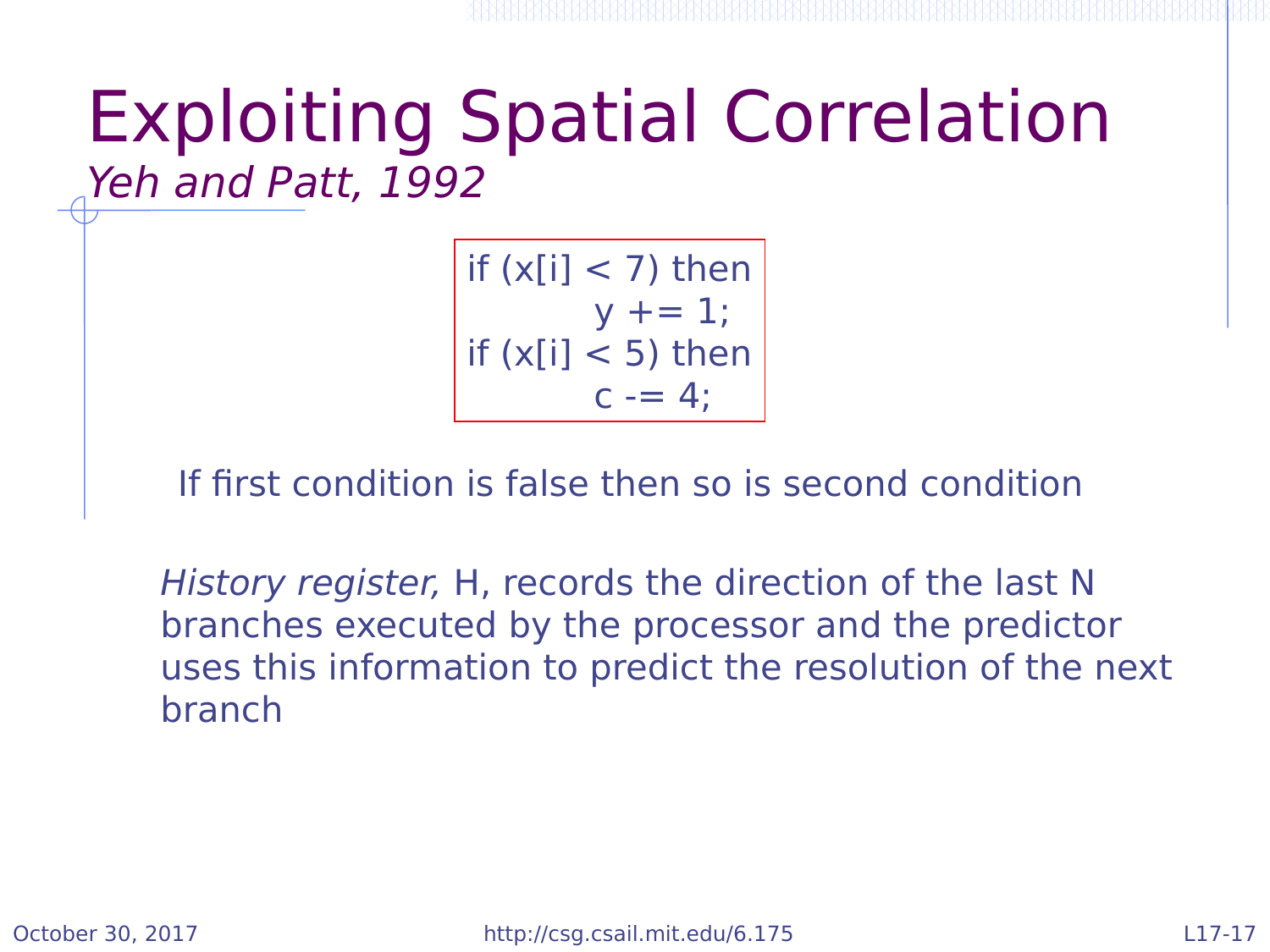

# Exploiting Spatial Correlation Yeh and Patt, 1992
if (x[i] < 7) then
	y += 1;
if (x[i] < 5) then
	c -= 4;
If first condition is false then so is second condition
History register, H, records the direction of the last N branches executed by the processor and the predictor uses this information to predict the resolution of the next branch

October 30, 2017
http://csg.csail.mit.edu/6.175
L17-17